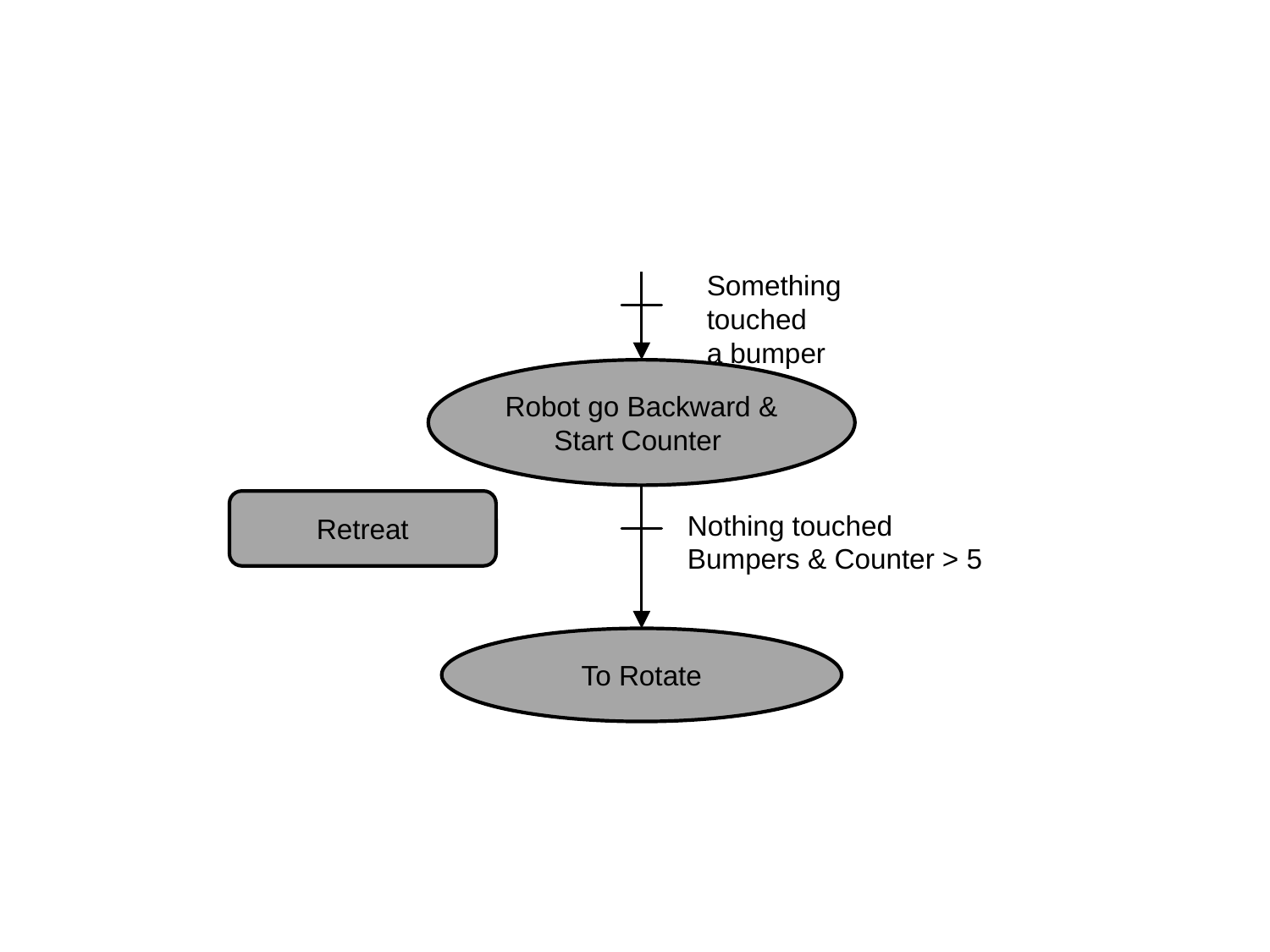

Something
touched
a bumper
Robot go Backward & Start Counter
Retreat
Nothing touched
Bumpers & Counter > 5
To Rotate